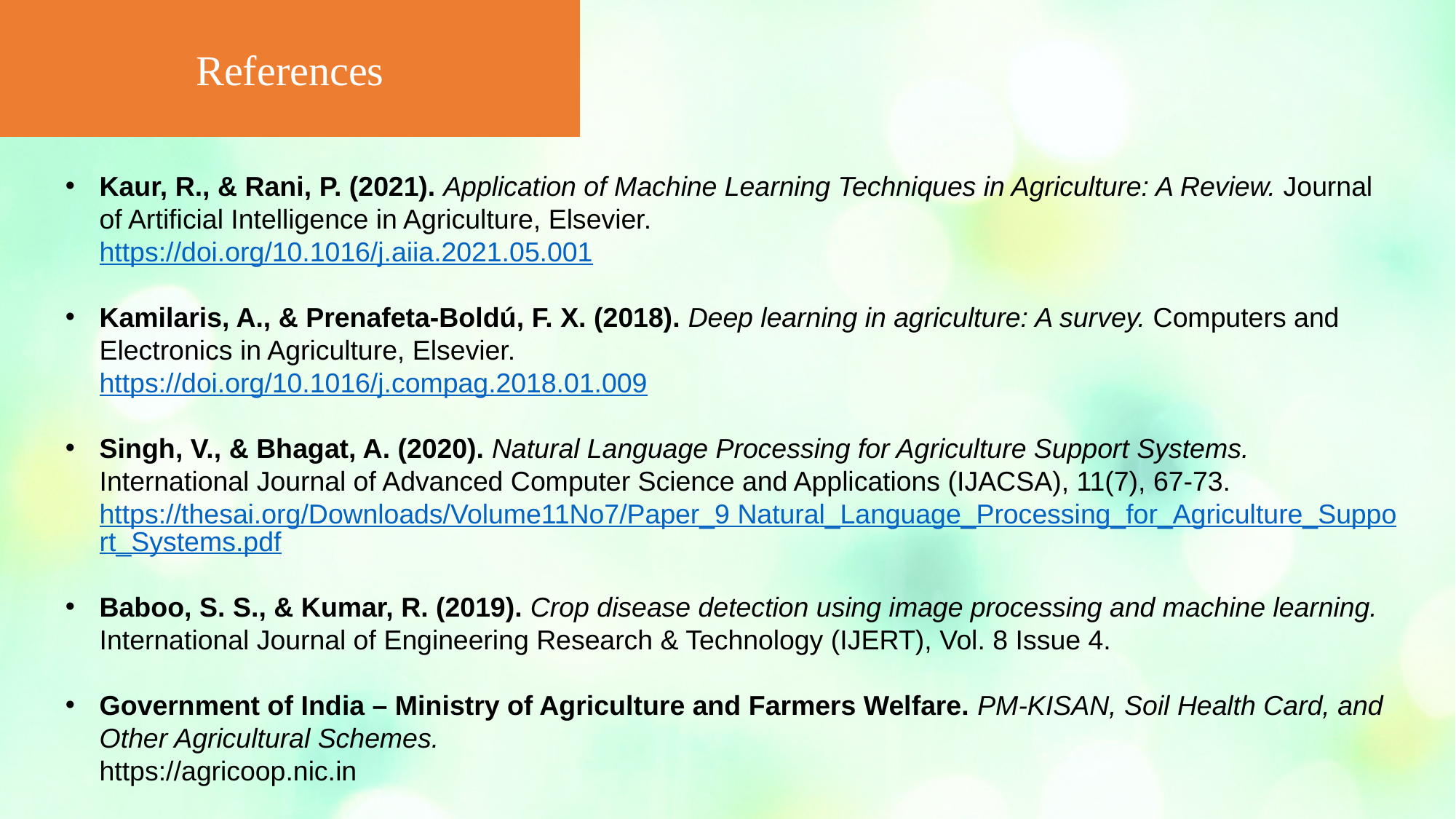

References
Kaur, R., & Rani, P. (2021). Application of Machine Learning Techniques in Agriculture: A Review. Journal of Artificial Intelligence in Agriculture, Elsevier.
https://doi.org/10.1016/j.aiia.2021.05.001

Kamilaris, A., & Prenafeta-Boldú, F. X. (2018). Deep learning in agriculture: A survey. Computers and Electronics in Agriculture, Elsevier.
https://doi.org/10.1016/j.compag.2018.01.009

Singh, V., & Bhagat, A. (2020). Natural Language Processing for Agriculture Support Systems. International Journal of Advanced Computer Science and Applications (IJACSA), 11(7), 67-73.
https://thesai.org/Downloads/Volume11No7/Paper_9 Natural_Language_Processing_for_Agriculture_Support_Systems.pdf

Baboo, S. S., & Kumar, R. (2019). Crop disease detection using image processing and machine learning. International Journal of Engineering Research & Technology (IJERT), Vol. 8 Issue 4.

Government of India – Ministry of Agriculture and Farmers Welfare. PM-KISAN, Soil Health Card, and Other Agricultural Schemes.
https://agricoop.nic.in